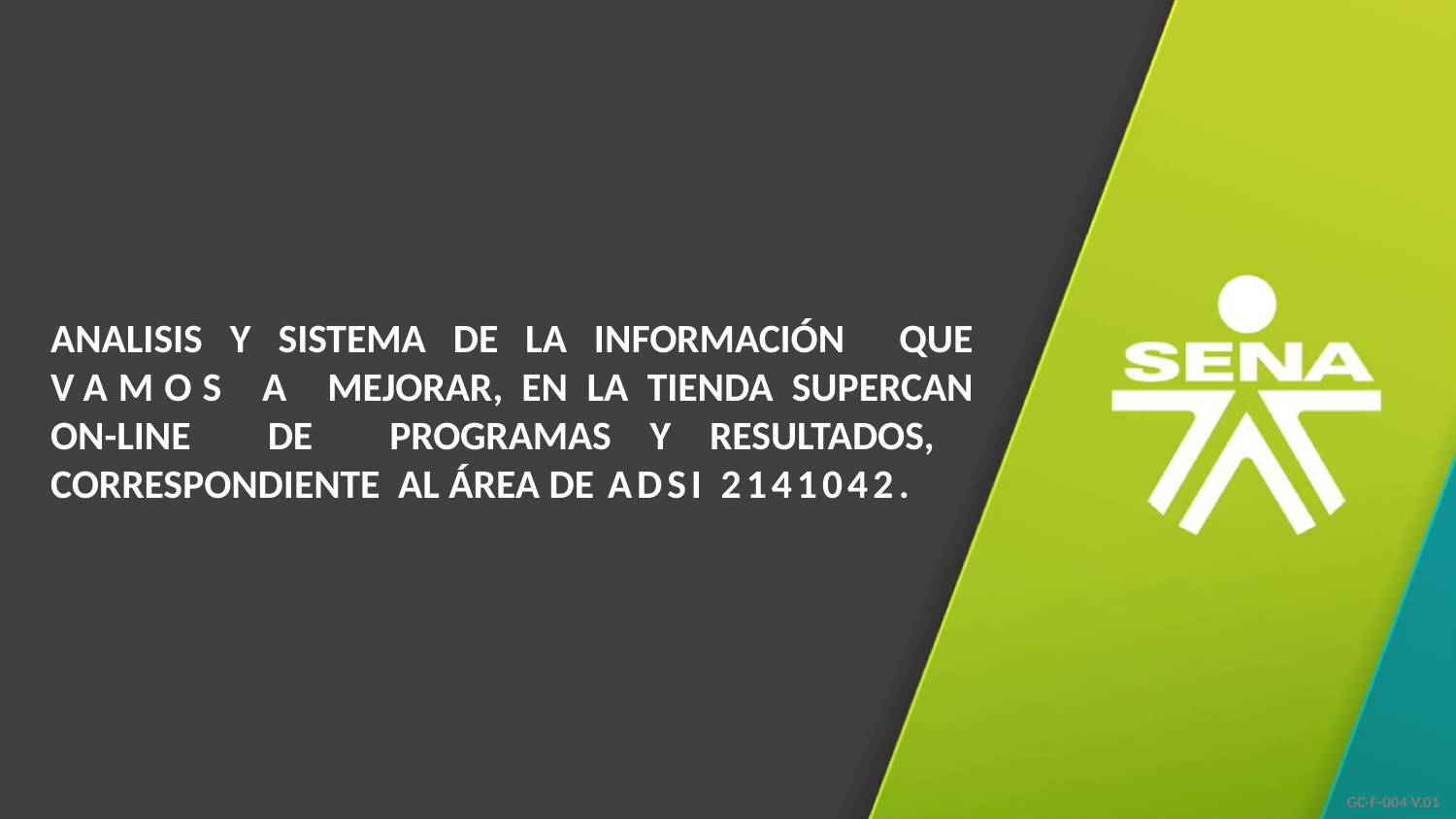

ANALISIS Y SISTEMA DE LA INFORMACIÓN  QUE VAMOS A MEJORAR, EN LA TIENDA SUPERCAN ON-LINE  DE  PROGRAMAS Y RESULTADOS,  CORRESPONDIENTE  AL ÁREA DE ADSI 2141042.

GC-F-004 V.01